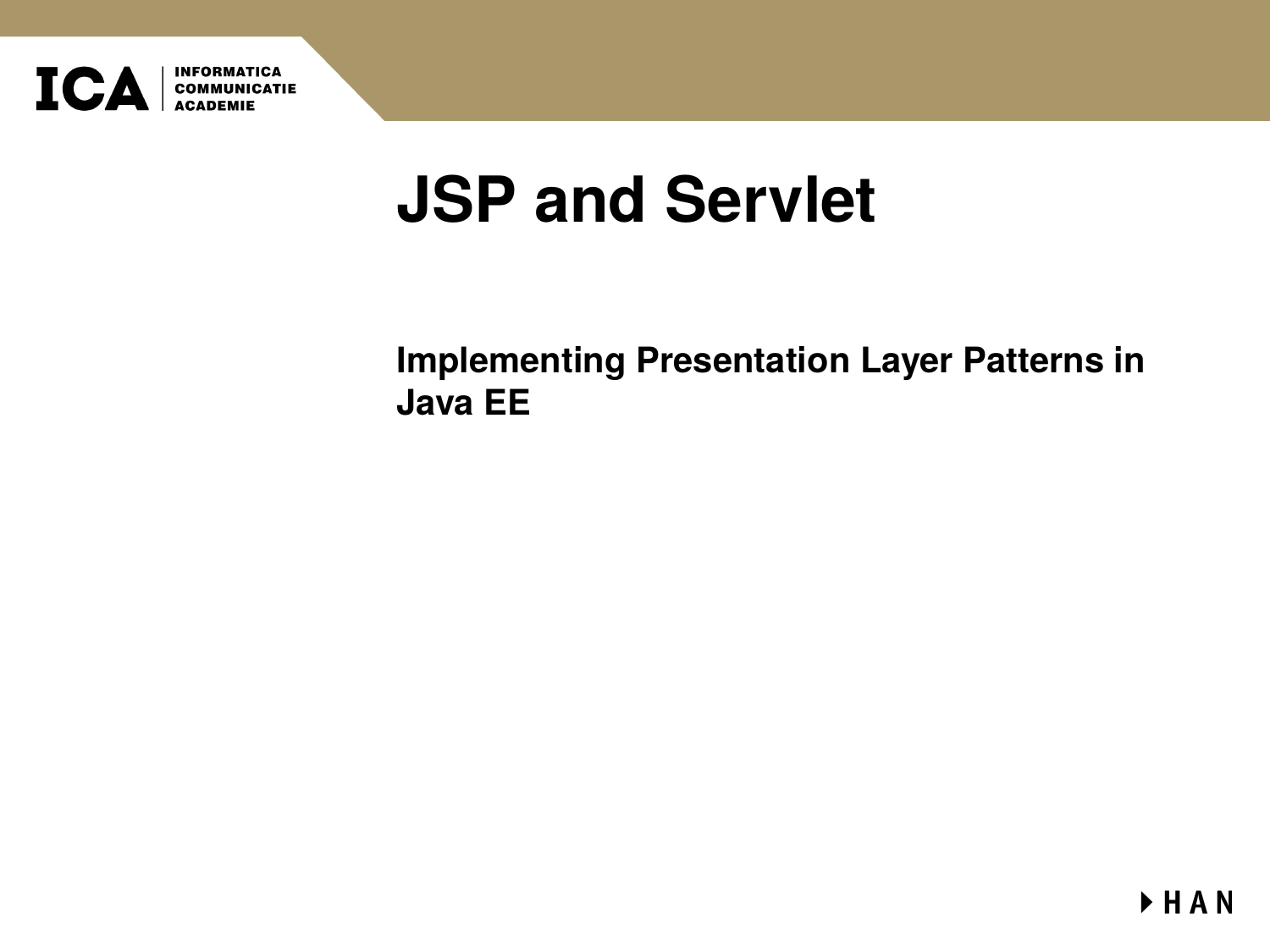

# JSP and Servlet

Implementing Presentation Layer Patterns in Java EE